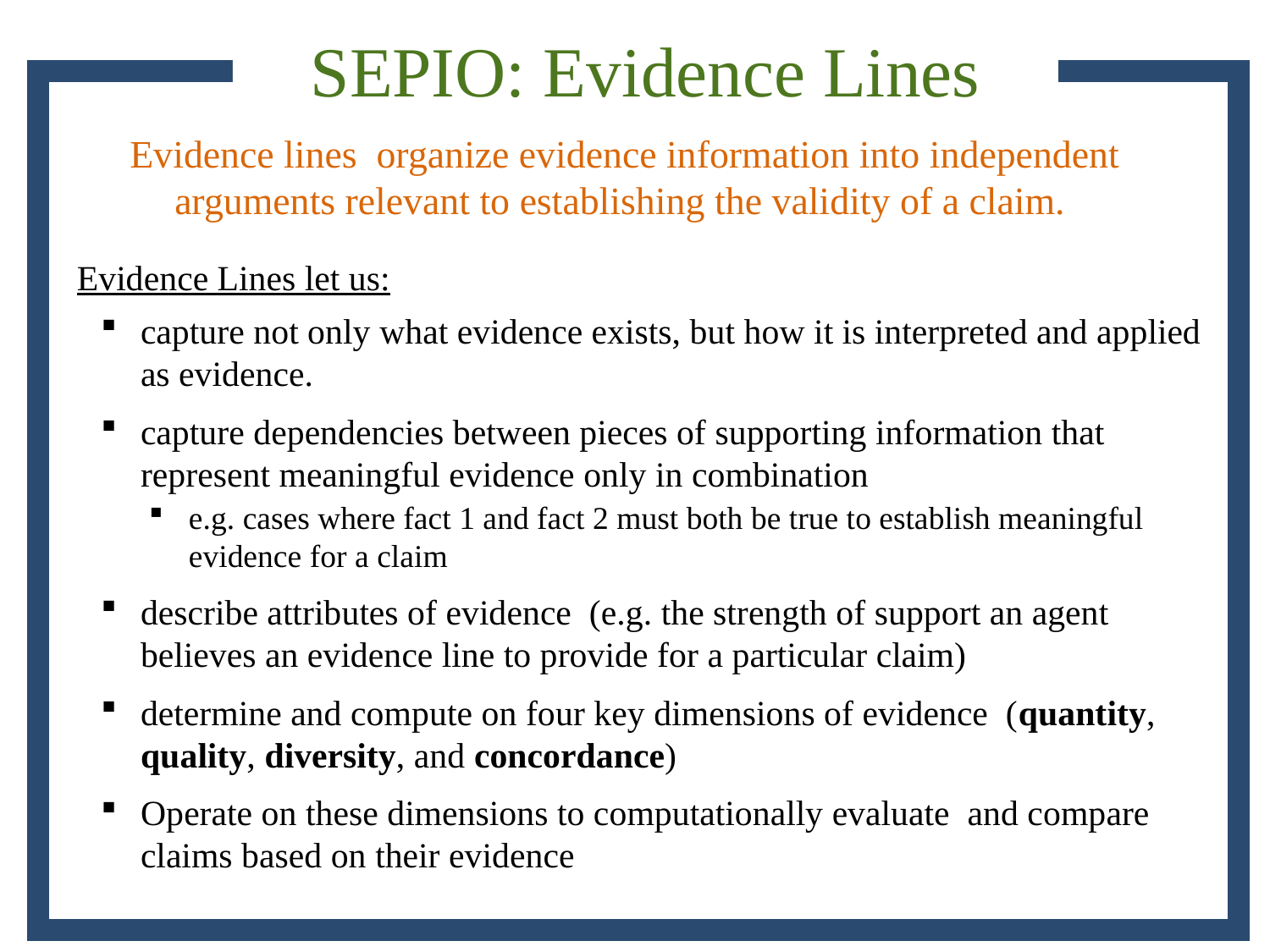

SEPIO: Evidence Lines

Evidence lines  organize evidence information into independent arguments relevant to establishing the validity of a claim.
Evidence Lines let us:
capture not only what evidence exists, but how it is interpreted and applied as evidence.
capture dependencies between pieces of supporting information that represent meaningful evidence only in combination
e.g. cases where fact 1 and fact 2 must both be true to establish meaningful evidence for a claim
describe attributes of evidence  (e.g. the strength of support an agent believes an evidence line to provide for a particular claim)
determine and compute on four key dimensions of evidence  (quantity, quality, diversity, and concordance)
Operate on these dimensions to computationally evaluate  and compare claims based on their evidence